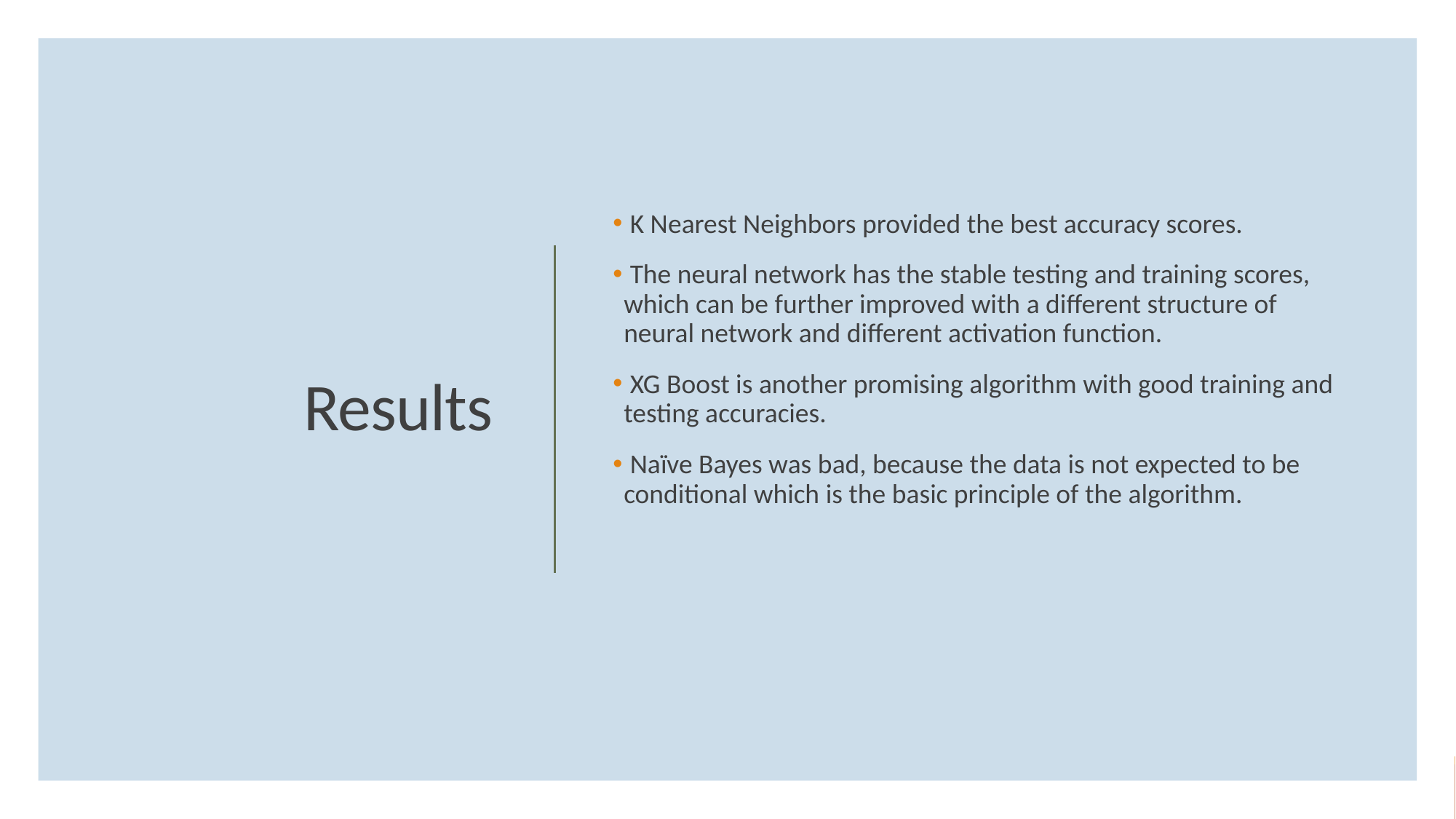

K Nearest Neighbors provided the best accuracy scores.
 The neural network has the stable testing and training scores, which can be further improved with a different structure of neural network and different activation function.
 XG Boost is another promising algorithm with good training and testing accuracies.
 Naïve Bayes was bad, because the data is not expected to be conditional which is the basic principle of the algorithm.

# Results